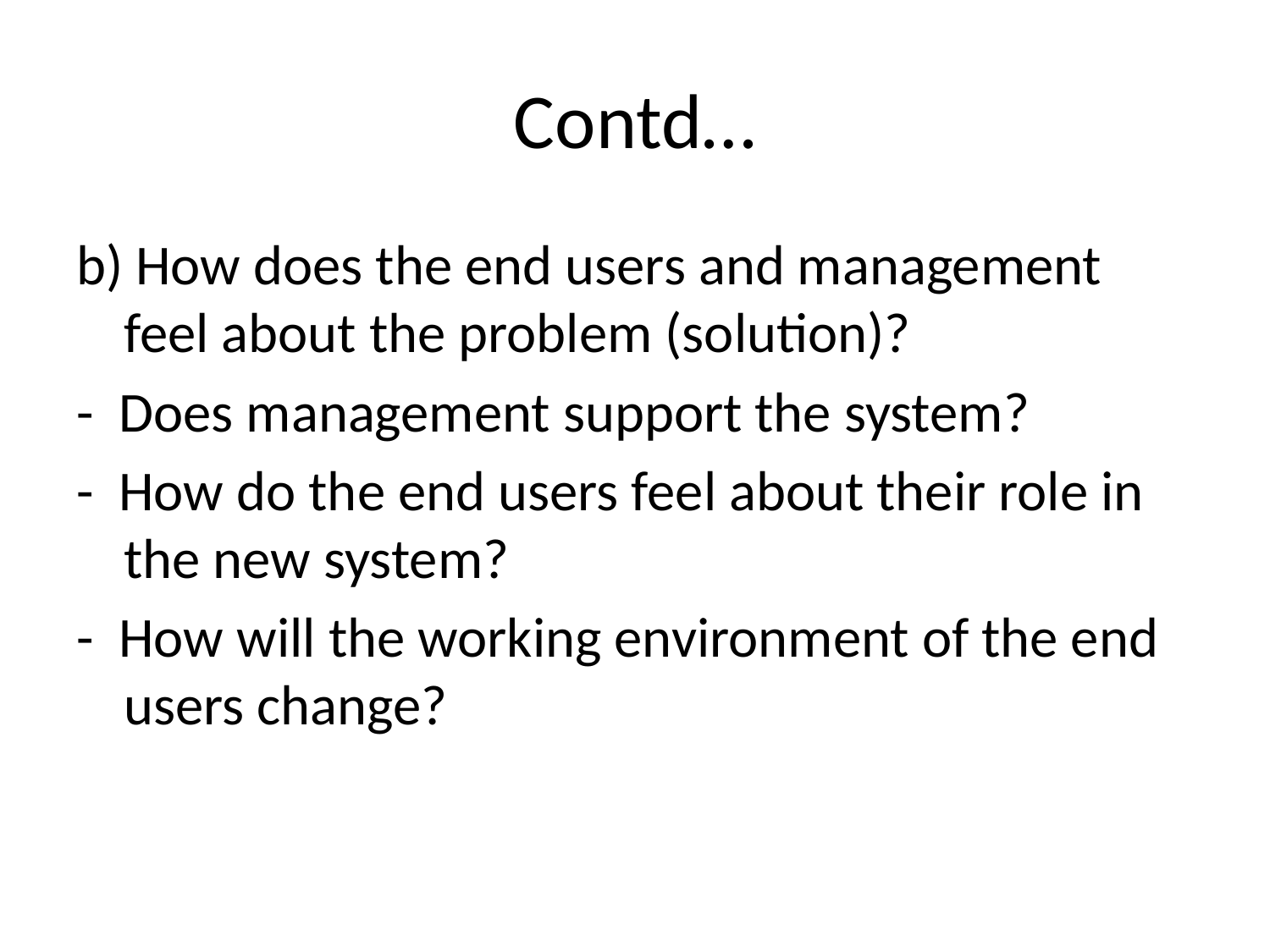

# Contd…
b) How does the end users and management feel about the problem (solution)?
-  Does management support the system?
-  How do the end users feel about their role in the new system?
-  How will the working environment of the end users change?